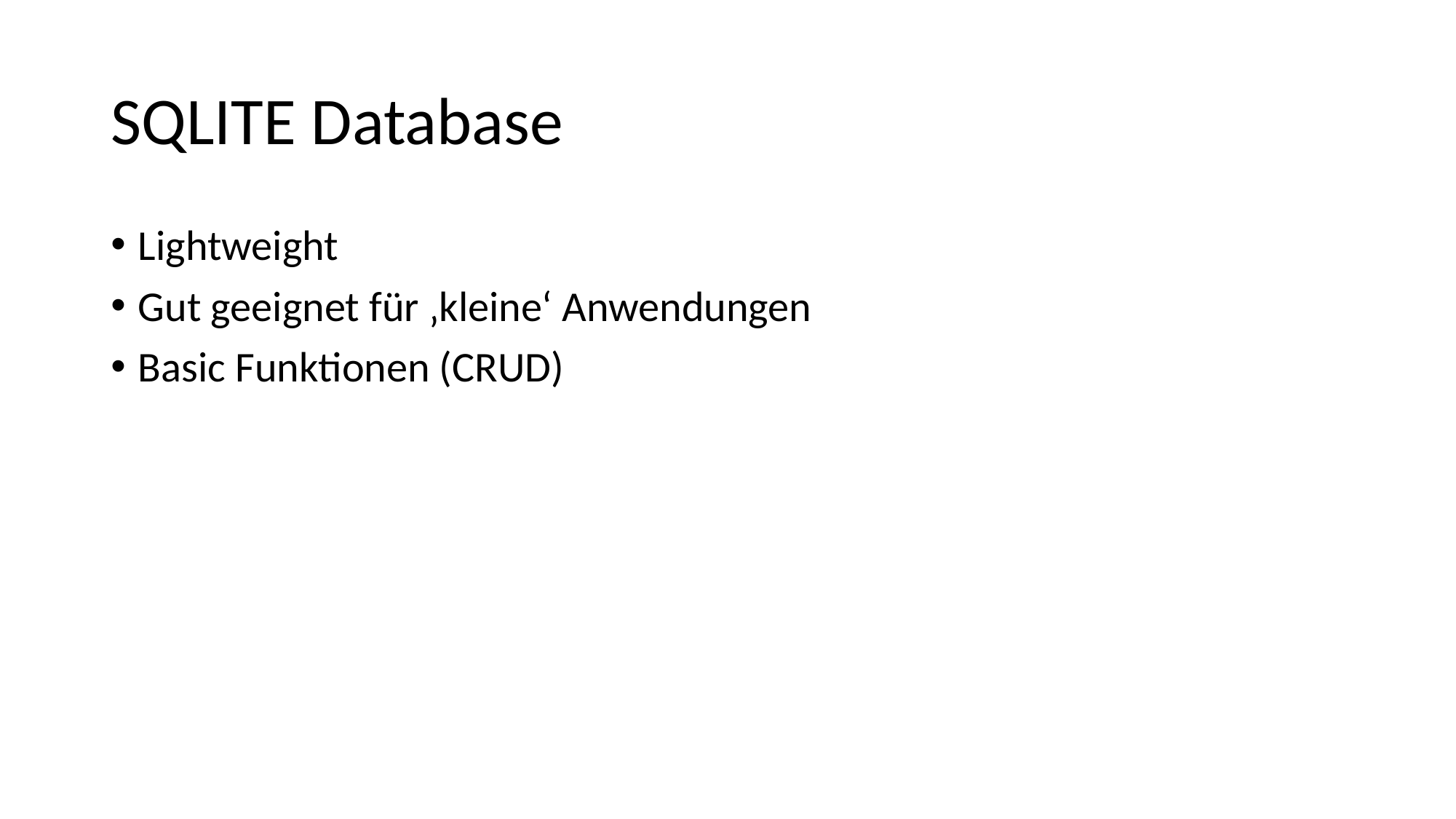

# SQLITE Database
Lightweight
Gut geeignet für ‚kleine‘ Anwendungen
Basic Funktionen (CRUD)